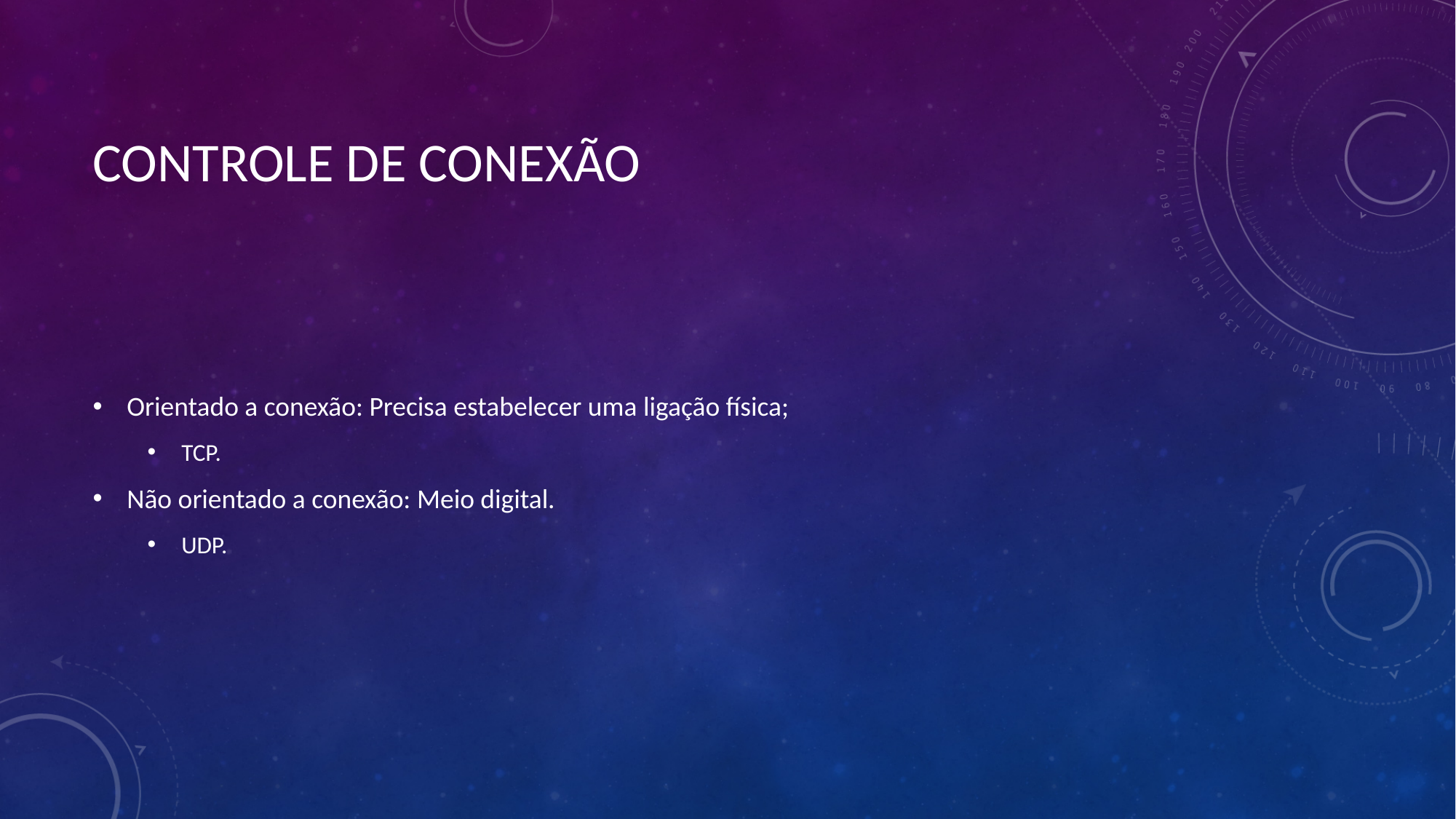

# Controle de conexão
Orientado a conexão: Precisa estabelecer uma ligação física;
TCP.
Não orientado a conexão: Meio digital.
UDP.